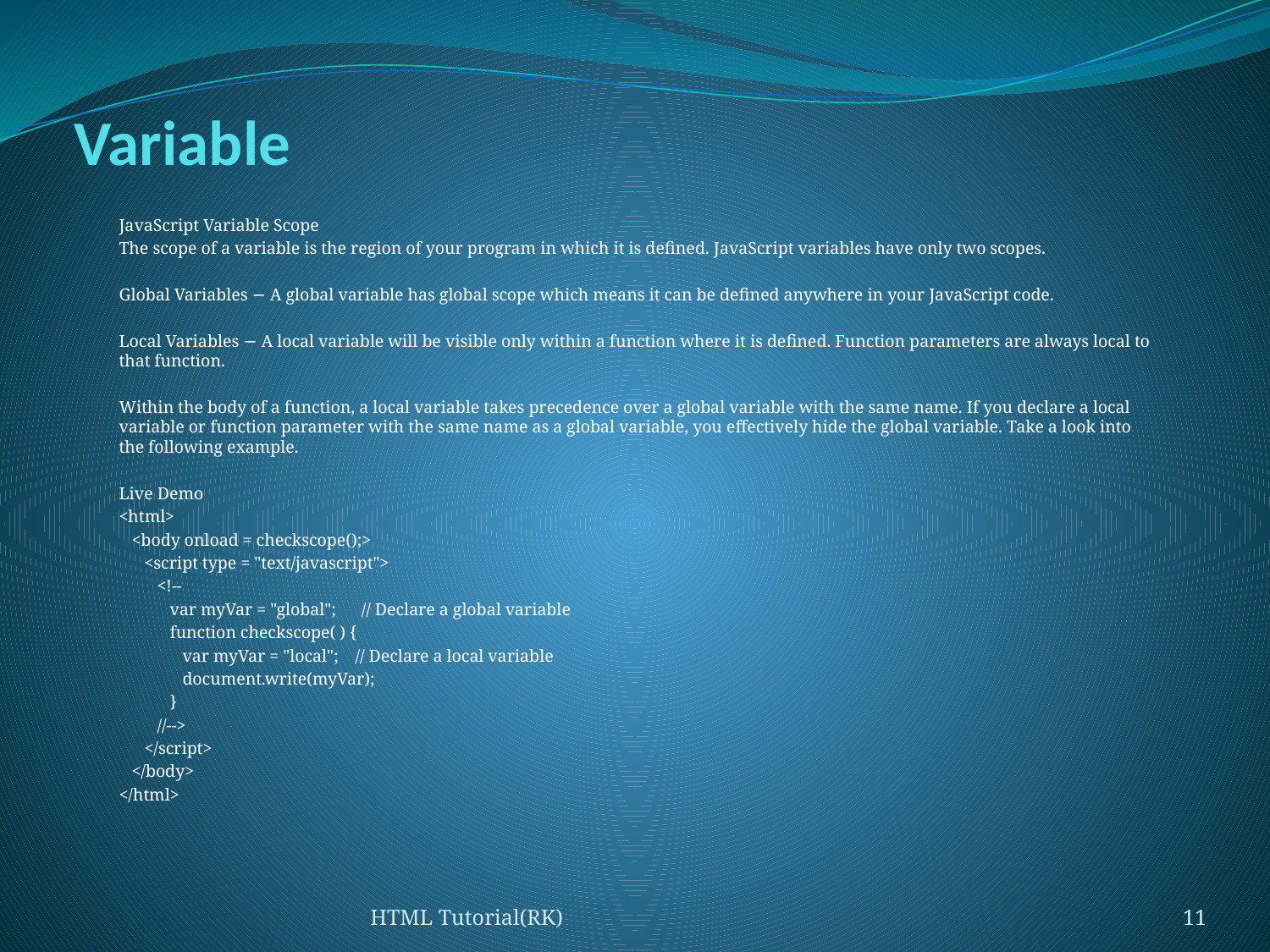

# Variable
JavaScript Variable Scope
The scope of a variable is the region of your program in which it is defined. JavaScript variables have only two scopes.

Global Variables − A global variable has global scope which means it can be defined anywhere in your JavaScript code.

Local Variables − A local variable will be visible only within a function where it is defined. Function parameters are always local to that function.

Within the body of a function, a local variable takes precedence over a global variable with the same name. If you declare a local variable or function parameter with the same name as a global variable, you effectively hide the global variable. Take a look into the following example.

Live Demo
<html>
   <body onload = checkscope();>
      <script type = "text/javascript">
         <!--
            var myVar = "global";      // Declare a global variable
            function checkscope( ) {
               var myVar = "local";    // Declare a local variable
               document.write(myVar);
            }
         //-->
      </script>
   </body>
</html>
HTML Tutorial(RK)
11